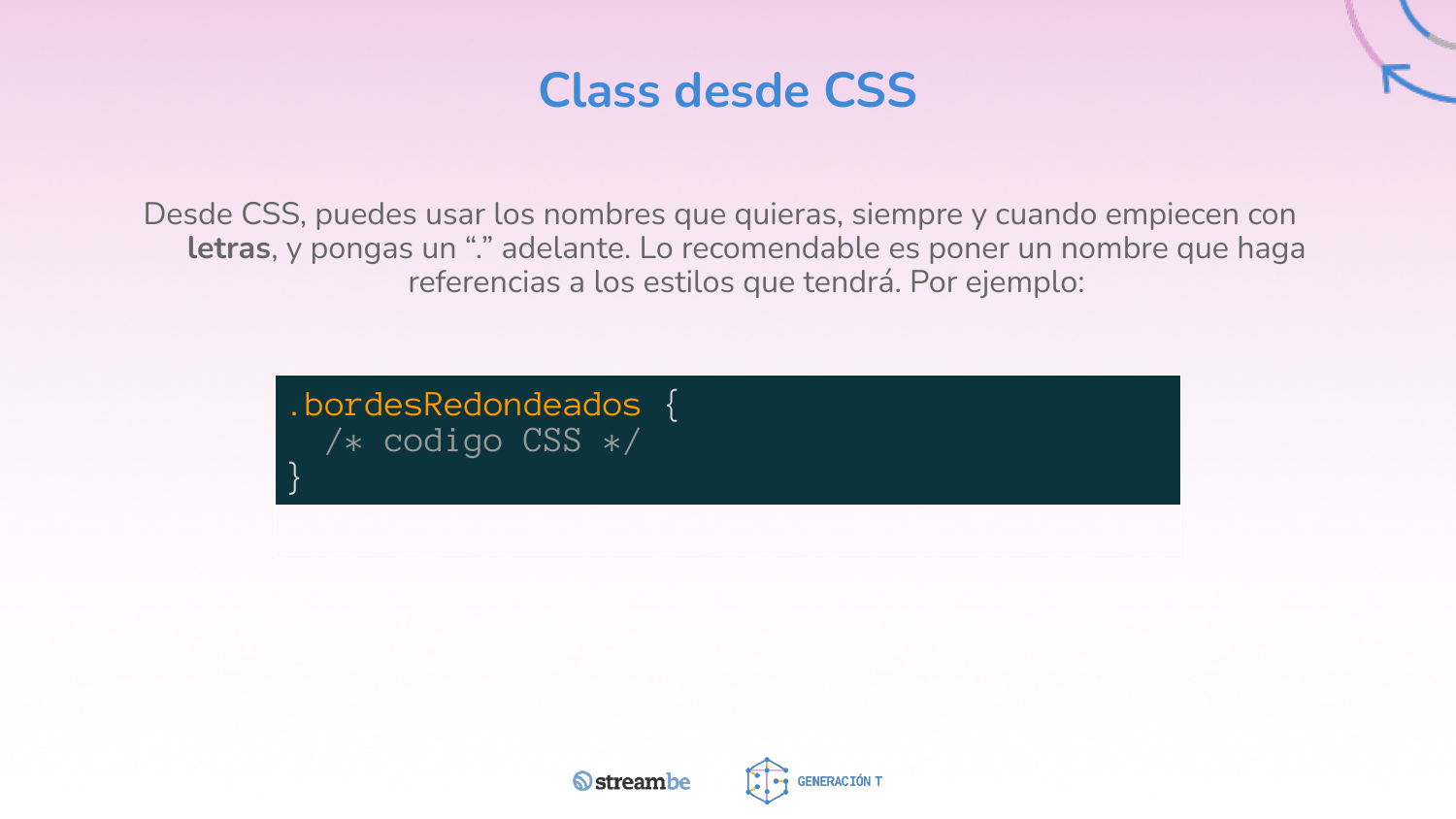

# Class desde CSS
Desde CSS, puedes usar los nombres que quieras, siempre y cuando empiecen con letras, y pongas un “.” adelante. Lo recomendable es poner un nombre que haga referencias a los estilos que tendrá. Por ejemplo:

| .bordesRedondeados {   /\* codigo CSS \*/ } |
| --- |
|  |